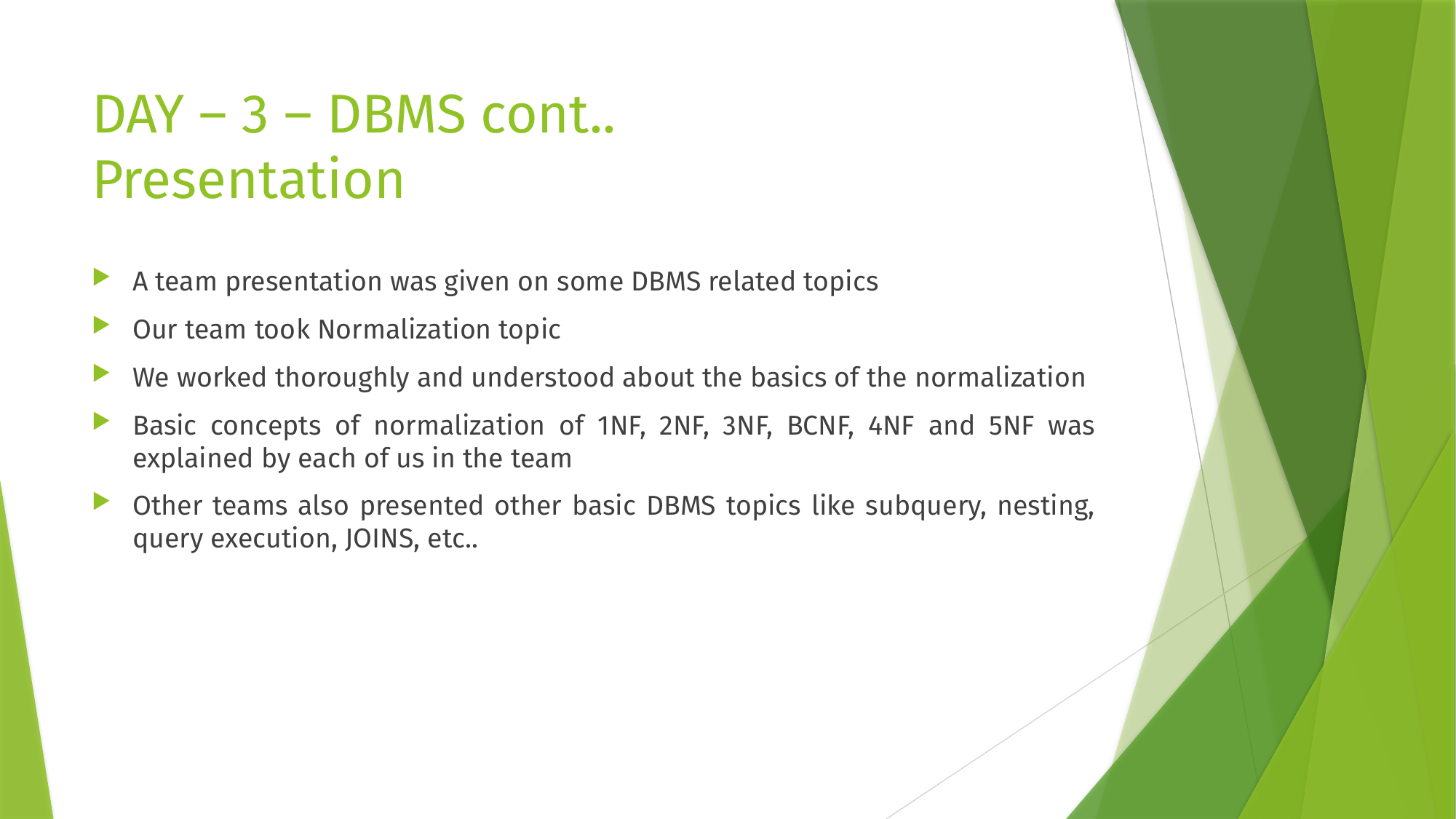

# DAY – 3 – DBMS cont.. Presentation
A team presentation was given on some DBMS related topics
Our team took Normalization topic
We worked thoroughly and understood about the basics of the normalization
Basic concepts of normalization of 1NF, 2NF, 3NF, BCNF, 4NF and 5NF was explained by each of us in the team
Other teams also presented other basic DBMS topics like subquery, nesting, query execution, JOINS, etc..